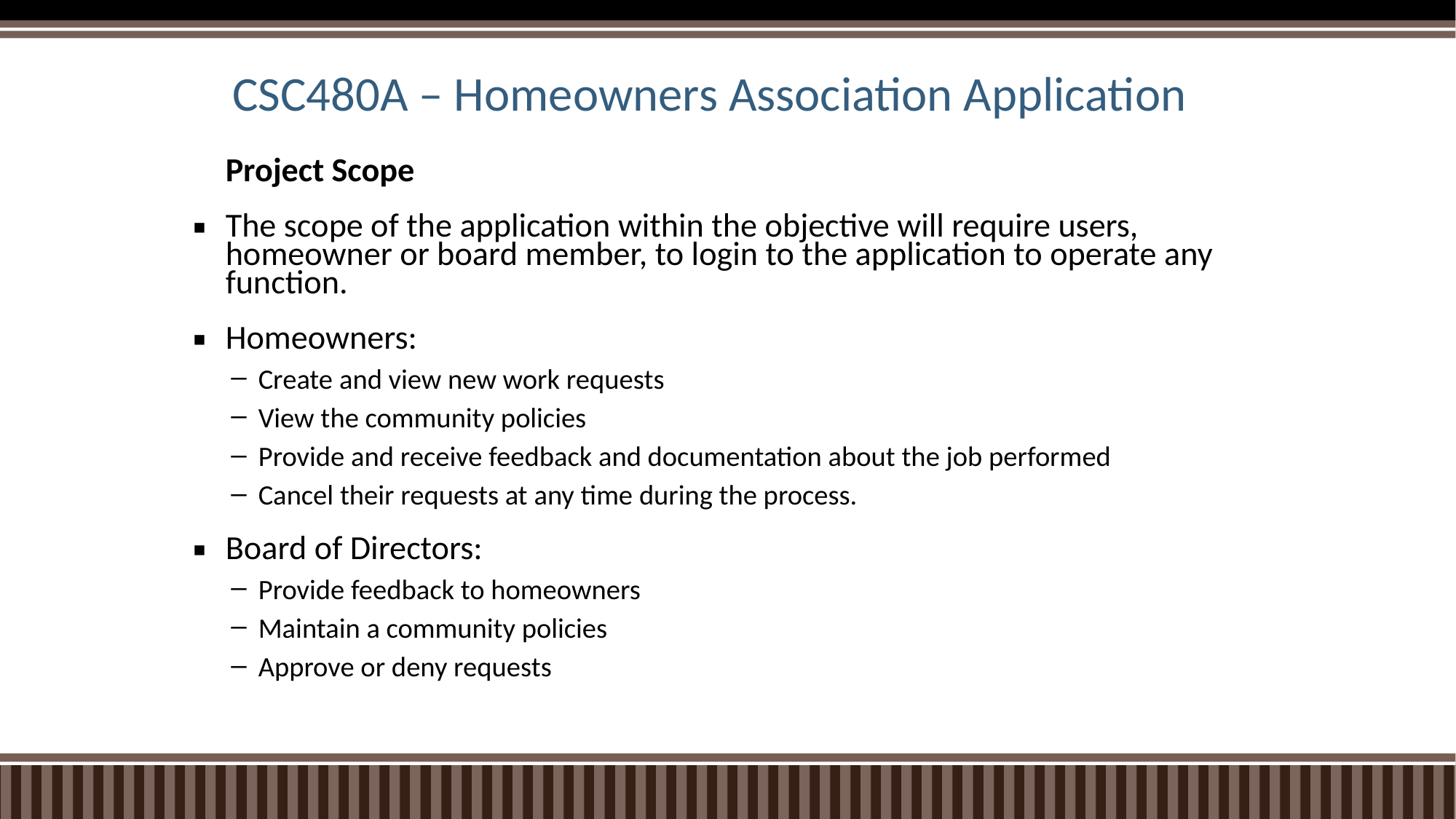

# CSC480A – Homeowners Association Application
Project Scope
The scope of the application within the objective will require users, homeowner or board member, to login to the application to operate any function.
Homeowners:
Create and view new work requests
View the community policies
Provide and receive feedback and documentation about the job performed
Cancel their requests at any time during the process.
Board of Directors:
Provide feedback to homeowners
Maintain a community policies
Approve or deny requests